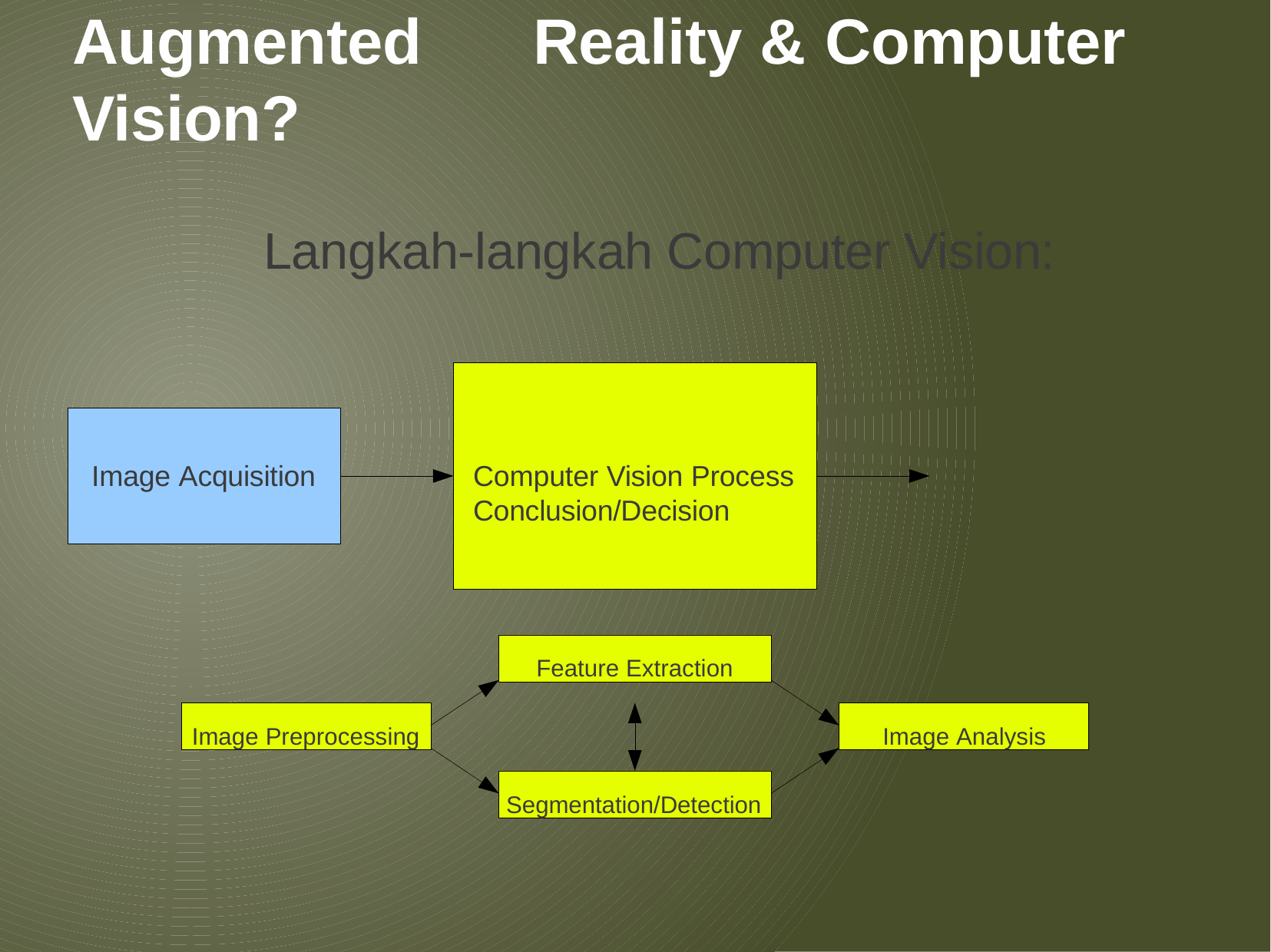

# Augmented	Reality & Computer Vision?
Langkah-langkah Computer Vision:

Image Acquisition
Computer Vision Process	Conclusion/Decision

Feature Extraction

Image Preprocessing

Image Analysis

Segmentation/Detection